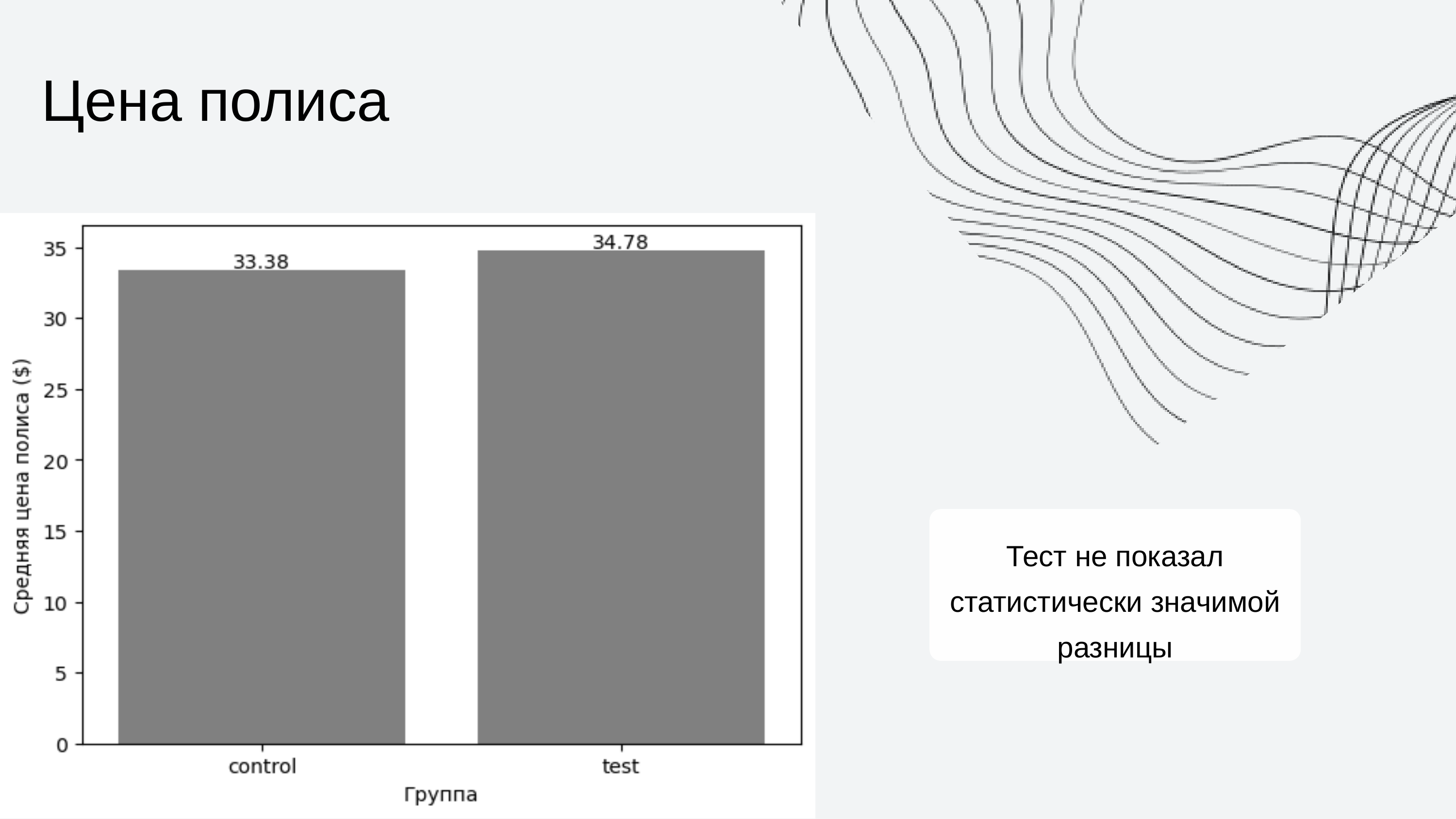

Цена полиса

Тест не показал статистически значимой разницы